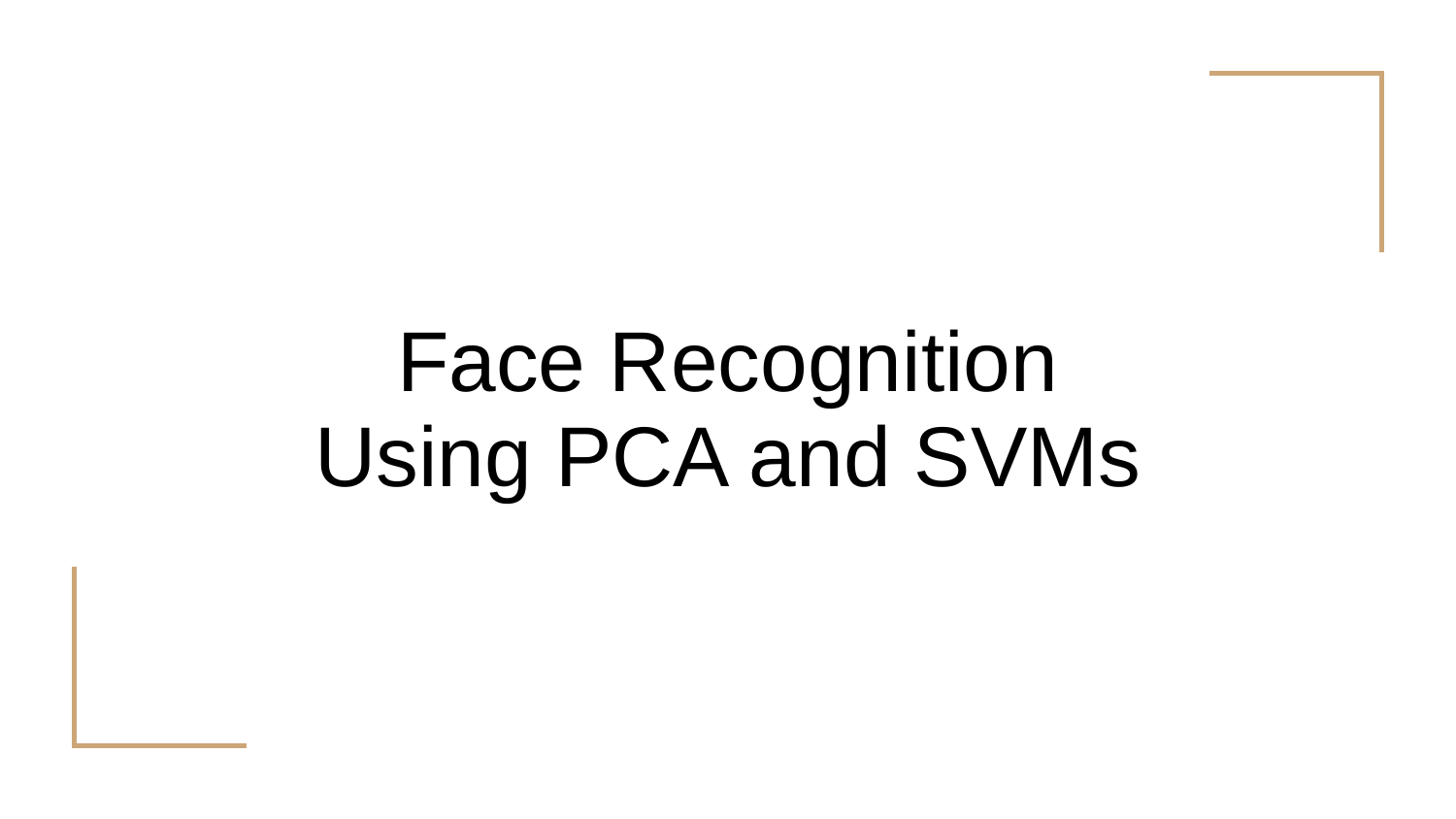

# Face Recognition
Using PCA and SVMs